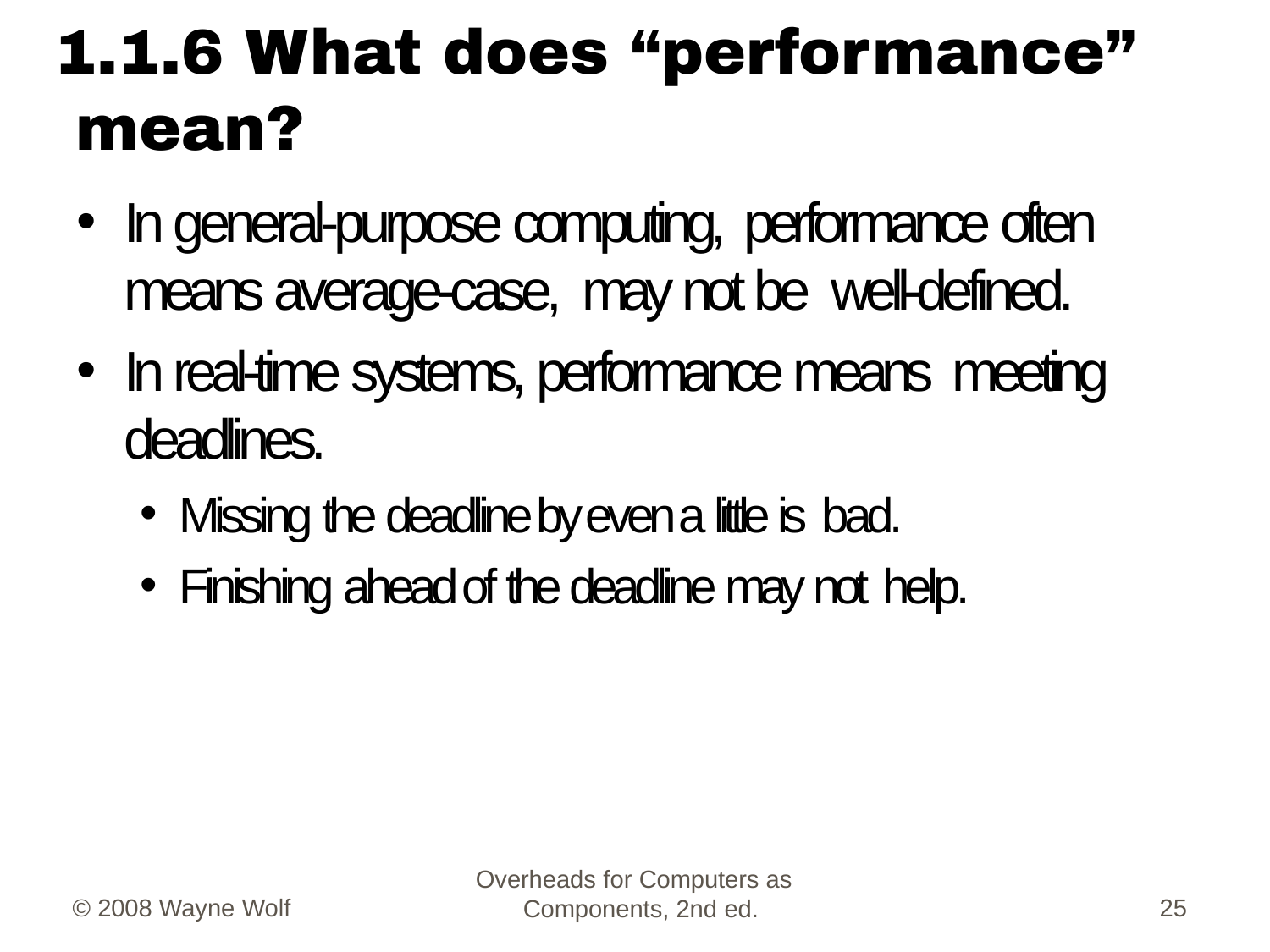

# 1.1.6 What does “performance”  mean?
In general-purpose computing,  performance often means average-case,  may not be well-defined.
In real-time systems, performance means  meeting deadlines.
Missing the deadline by even a little is bad.
Finishing ahead of the deadline may not help.
Overheads for Computers as  Components, 2nd ed.
© 2008 Wayne Wolf
25